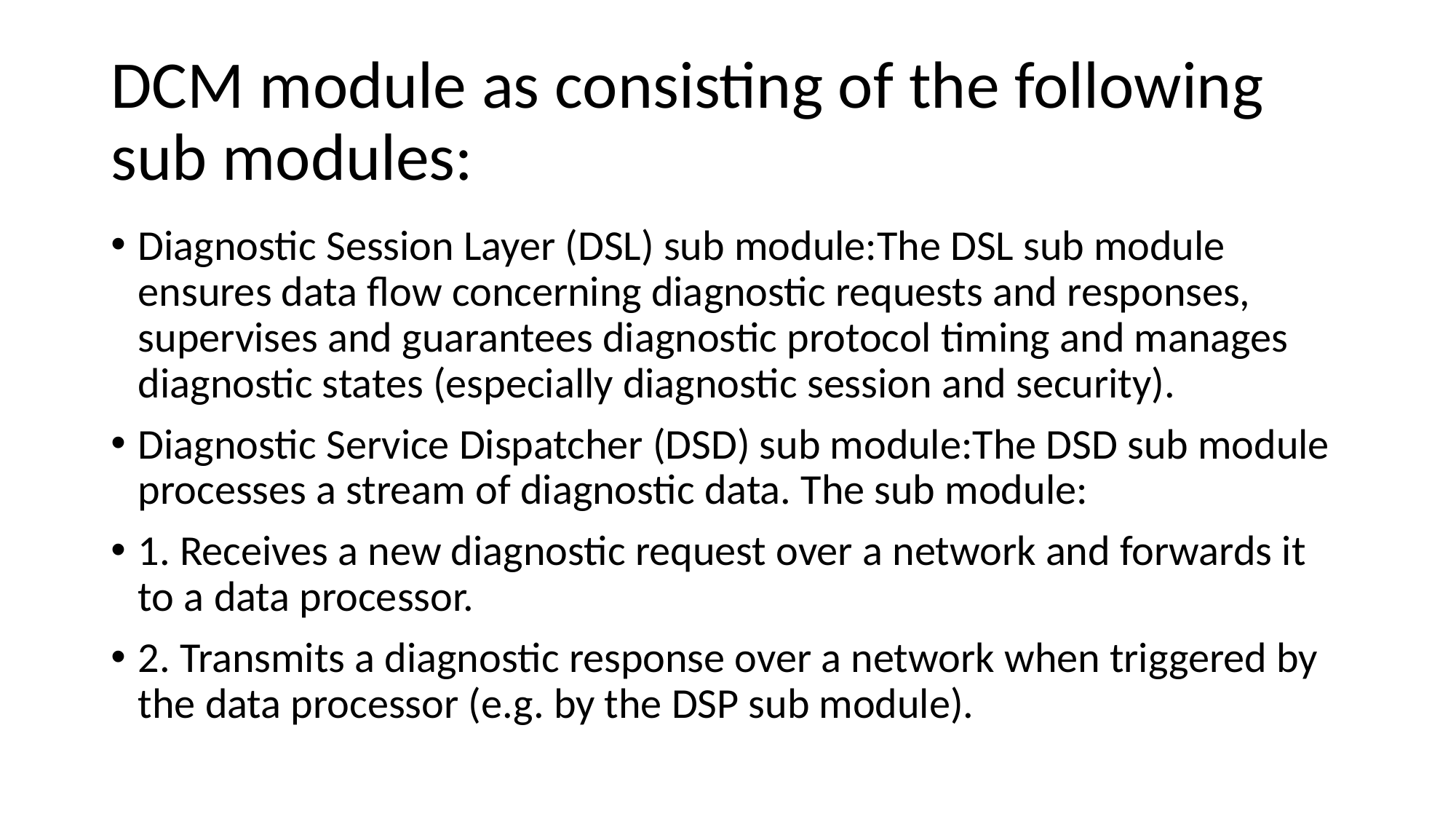

# DCM module as consisting of the following sub modules:
Diagnostic Session Layer (DSL) sub module:The DSL sub module ensures data flow concerning diagnostic requests and responses, supervises and guarantees diagnostic protocol timing and manages diagnostic states (especially diagnostic session and security).
Diagnostic Service Dispatcher (DSD) sub module:The DSD sub module processes a stream of diagnostic data. The sub module:
1. Receives a new diagnostic request over a network and forwards it to a data processor.
2. Transmits a diagnostic response over a network when triggered by the data processor (e.g. by the DSP sub module).